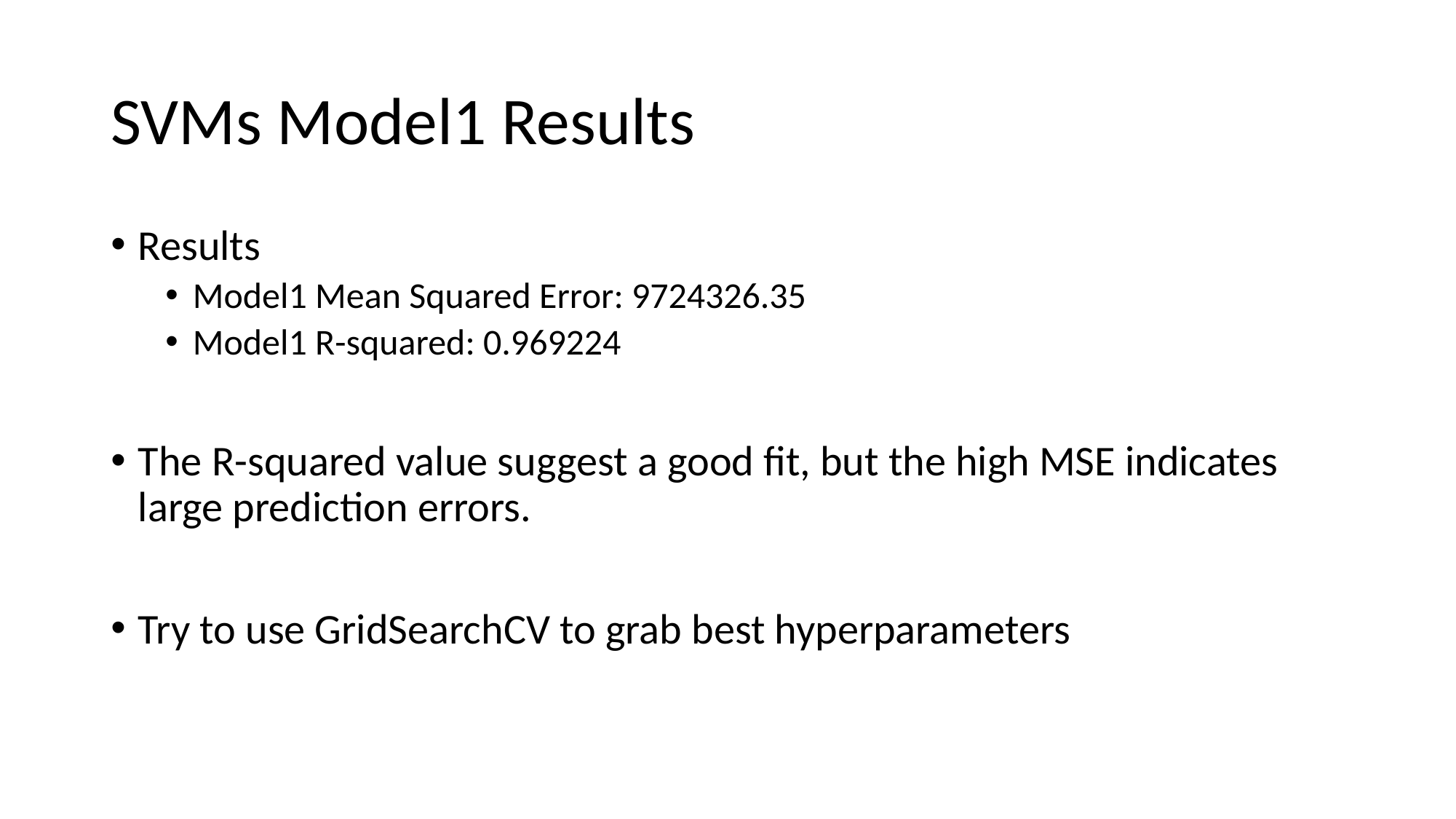

# SVMs Model1 Results
Results
Model1 Mean Squared Error: 9724326.35
Model1 R-squared: 0.969224

The R-squared value suggest a good fit, but the high MSE indicates large prediction errors.

Try to use GridSearchCV to grab best hyperparameters